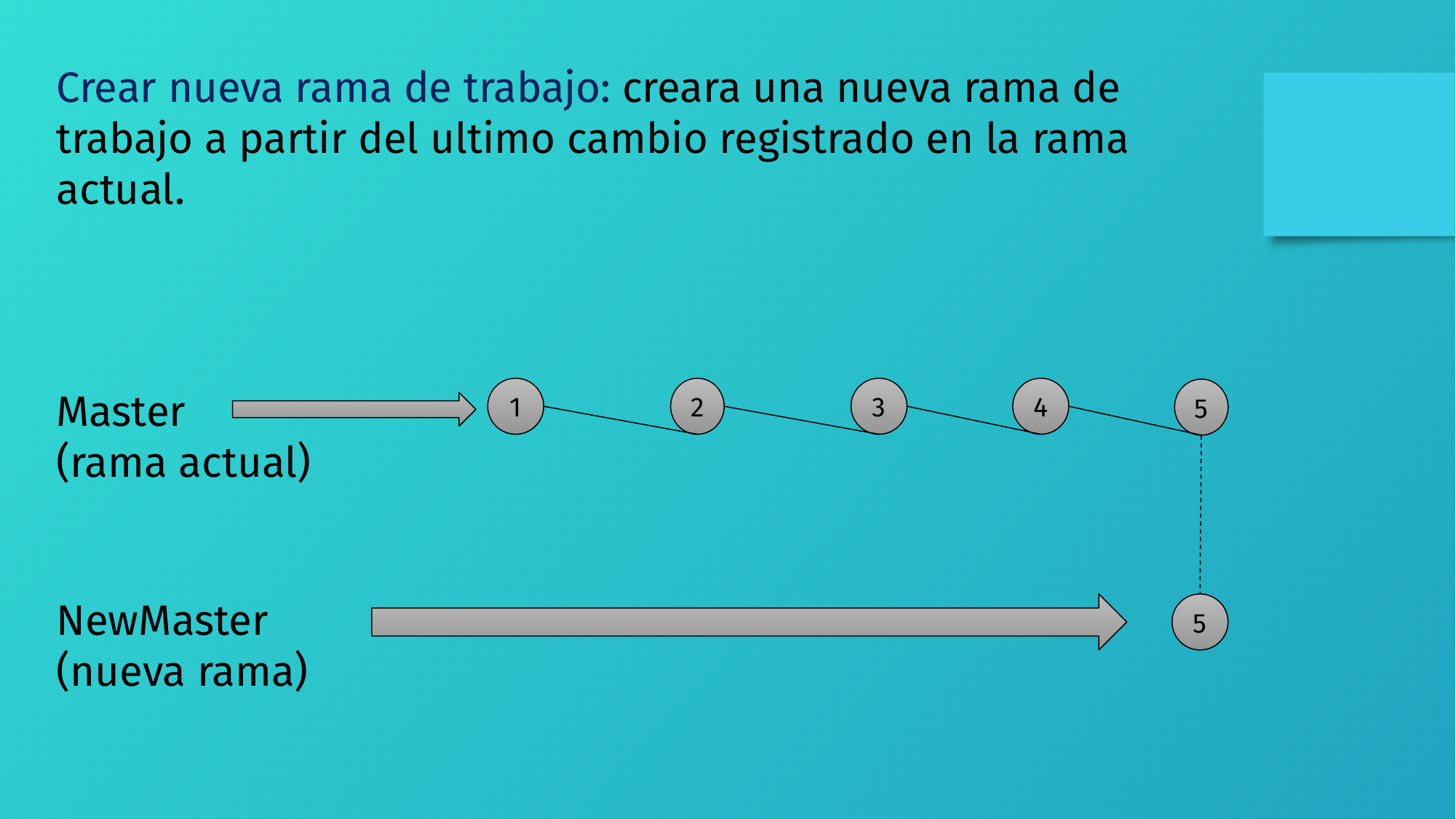

Crear nueva rama de trabajo: creara una nueva rama de trabajo a partir del ultimo cambio registrado en la rama actual.

Master
(rama actual)
1
2
4
3
5

NewMaster
(nueva rama)

5